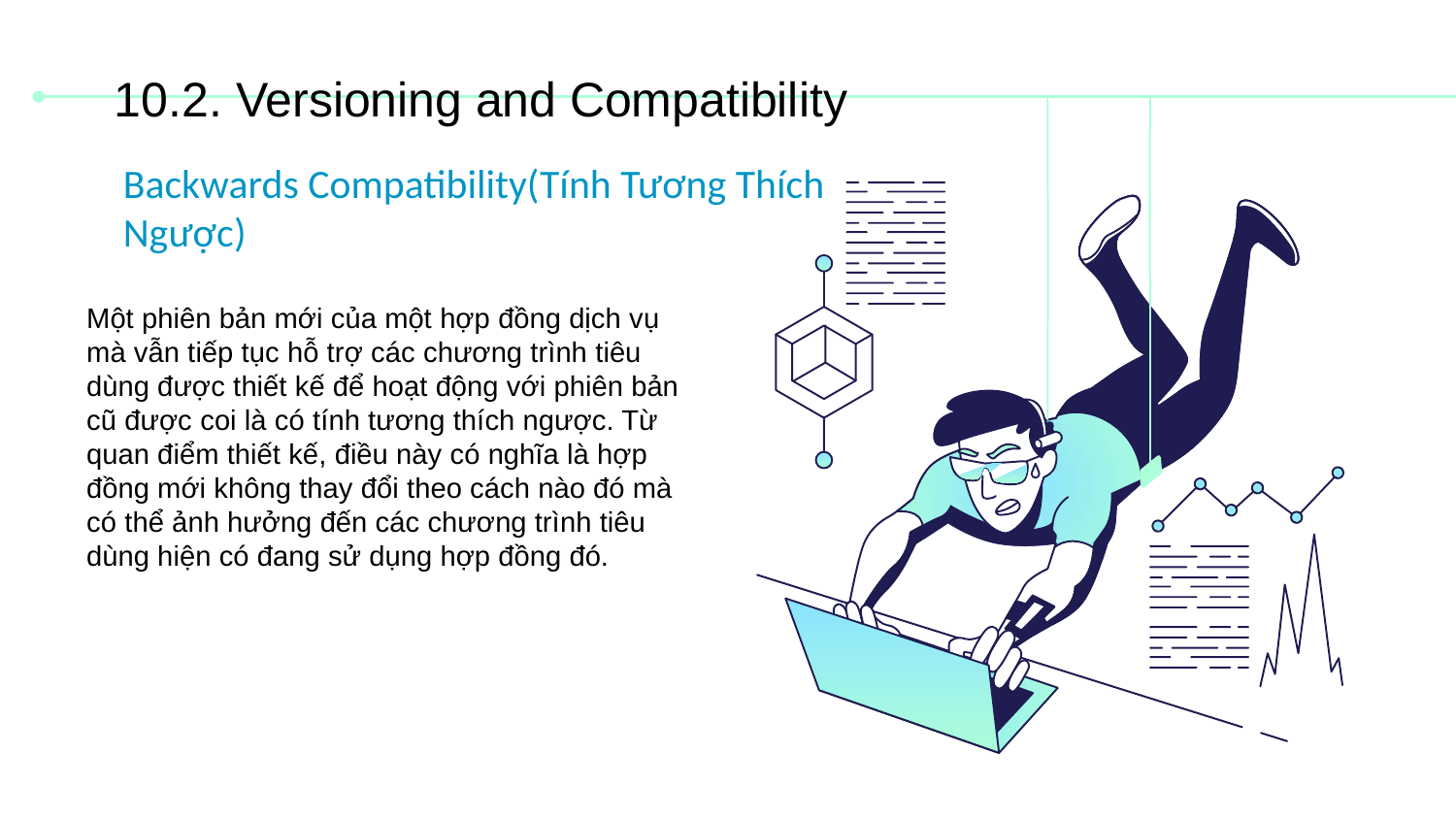

# 10.2. Versioning and Compatibility

Backwards Compatibility(Tính Tương Thích Ngược)
Một phiên bản mới của một hợp đồng dịch vụ mà vẫn tiếp tục hỗ trợ các chương trình tiêu dùng được thiết kế để hoạt động với phiên bản cũ được coi là có tính tương thích ngược. Từ quan điểm thiết kế, điều này có nghĩa là hợp đồng mới không thay đổi theo cách nào đó mà có thể ảnh hưởng đến các chương trình tiêu dùng hiện có đang sử dụng hợp đồng đó.